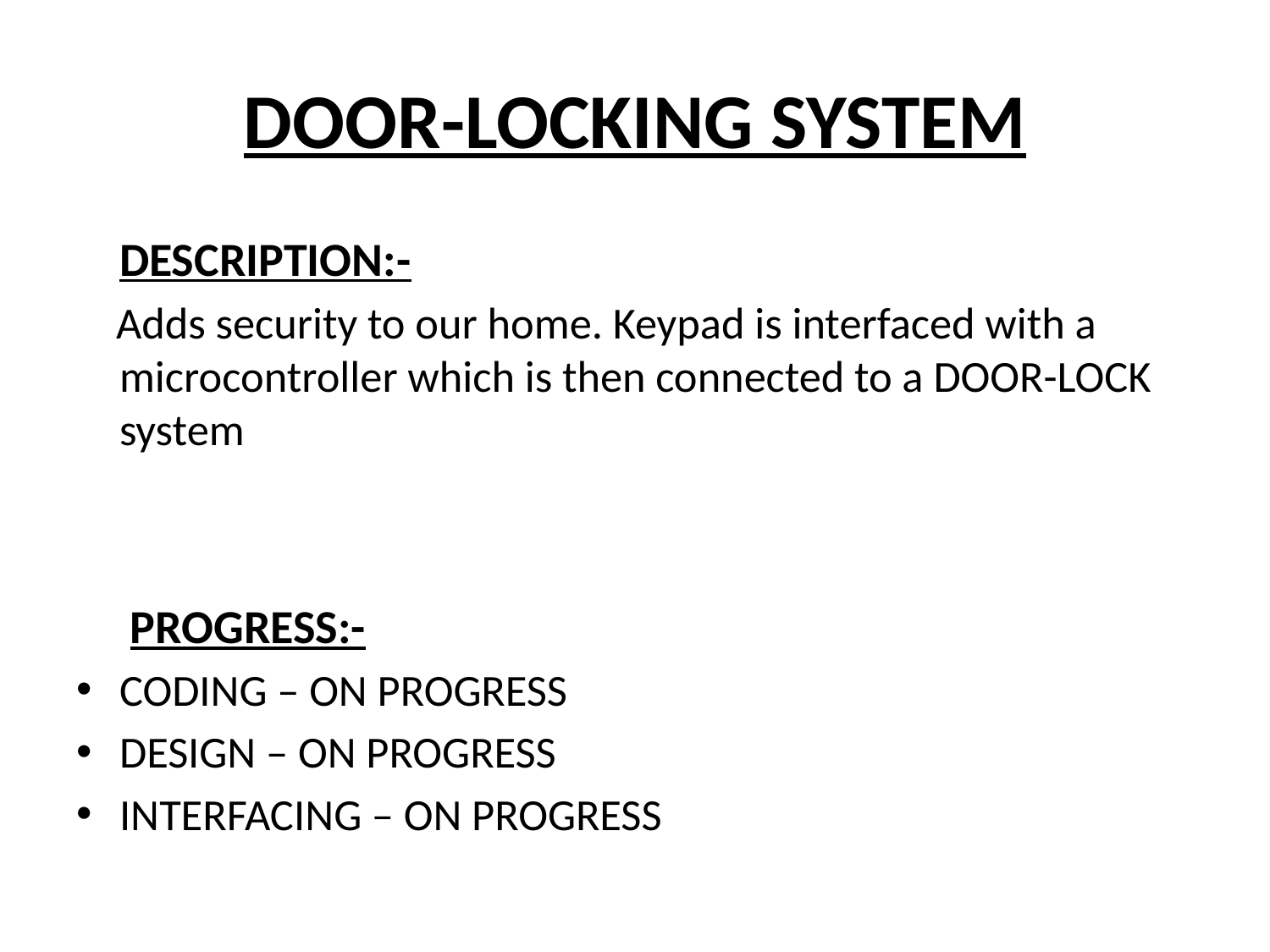

# DOOR-LOCKING SYSTEM
    DESCRIPTION:-
    Adds security to our home. Keypad is interfaced with a microcontroller which is then connected to a DOOR-LOCK system

     PROGRESS:-
CODING – ON PROGRESS
DESIGN – ON PROGRESS
INTERFACING – ON PROGRESS